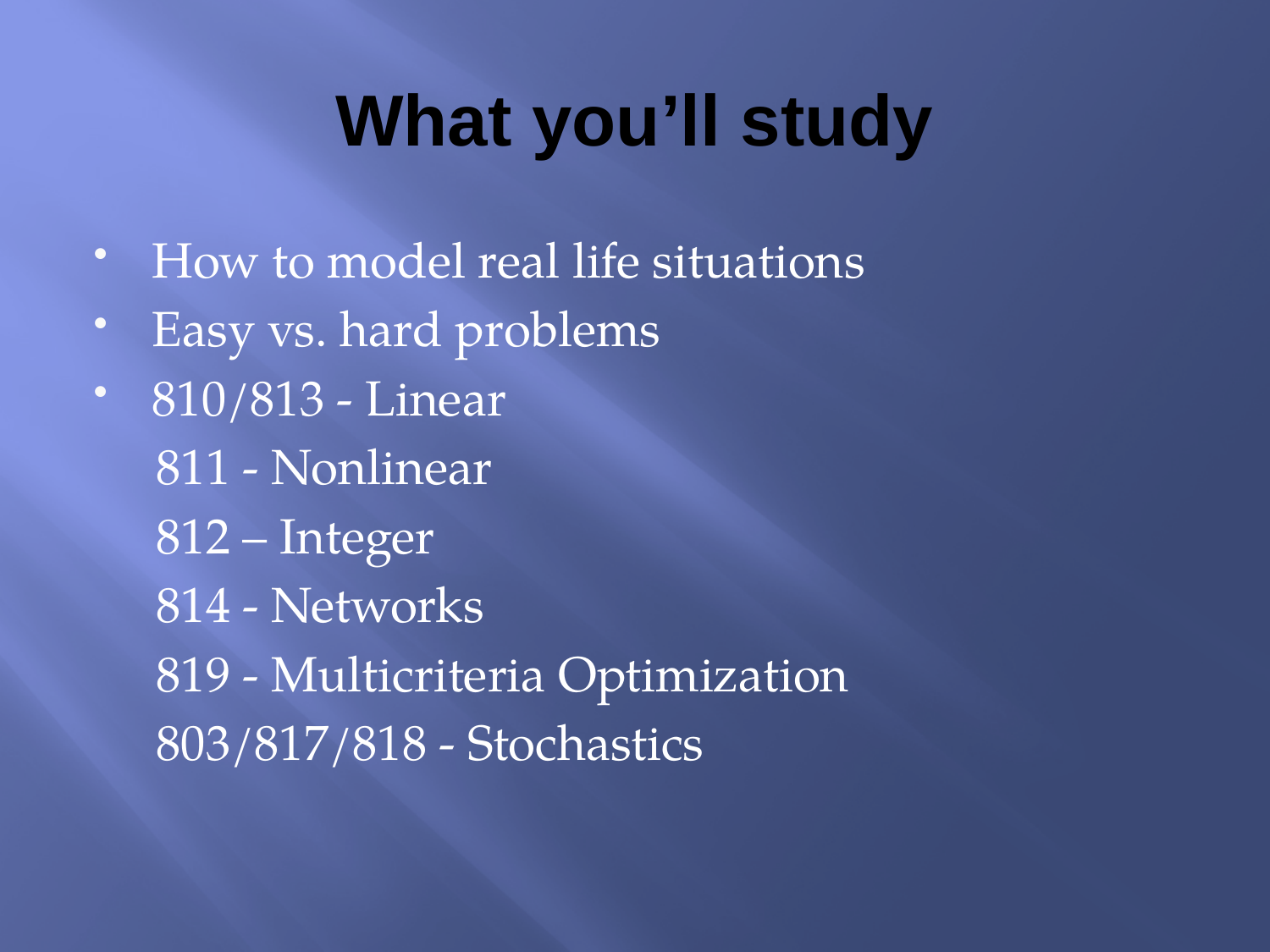

# What you’ll study
How to model real life situations
Easy vs. hard problems
810/813 - Linear
     811 - Nonlinear
     812 – Integer
     814 - Networks
     819 - Multicriteria Optimization
     803/817/818 - Stochastics